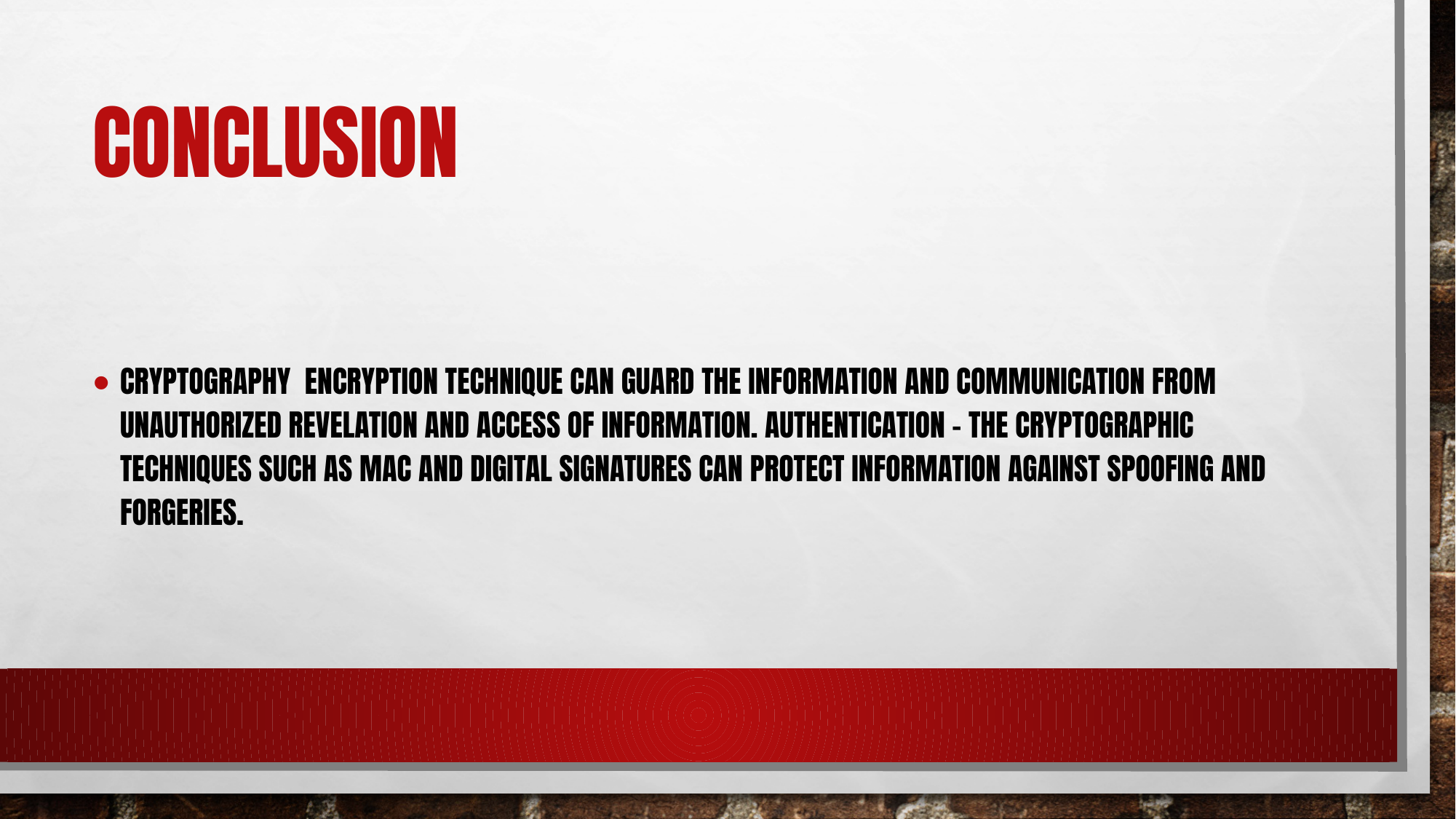

# Conclusion
Cryptography  Encryption technique can guard the information and communication from unauthorized revelation and access of information. Authentication − The cryptographic techniques such as MAC and digital signatures can protect information against spoofing and forgeries.